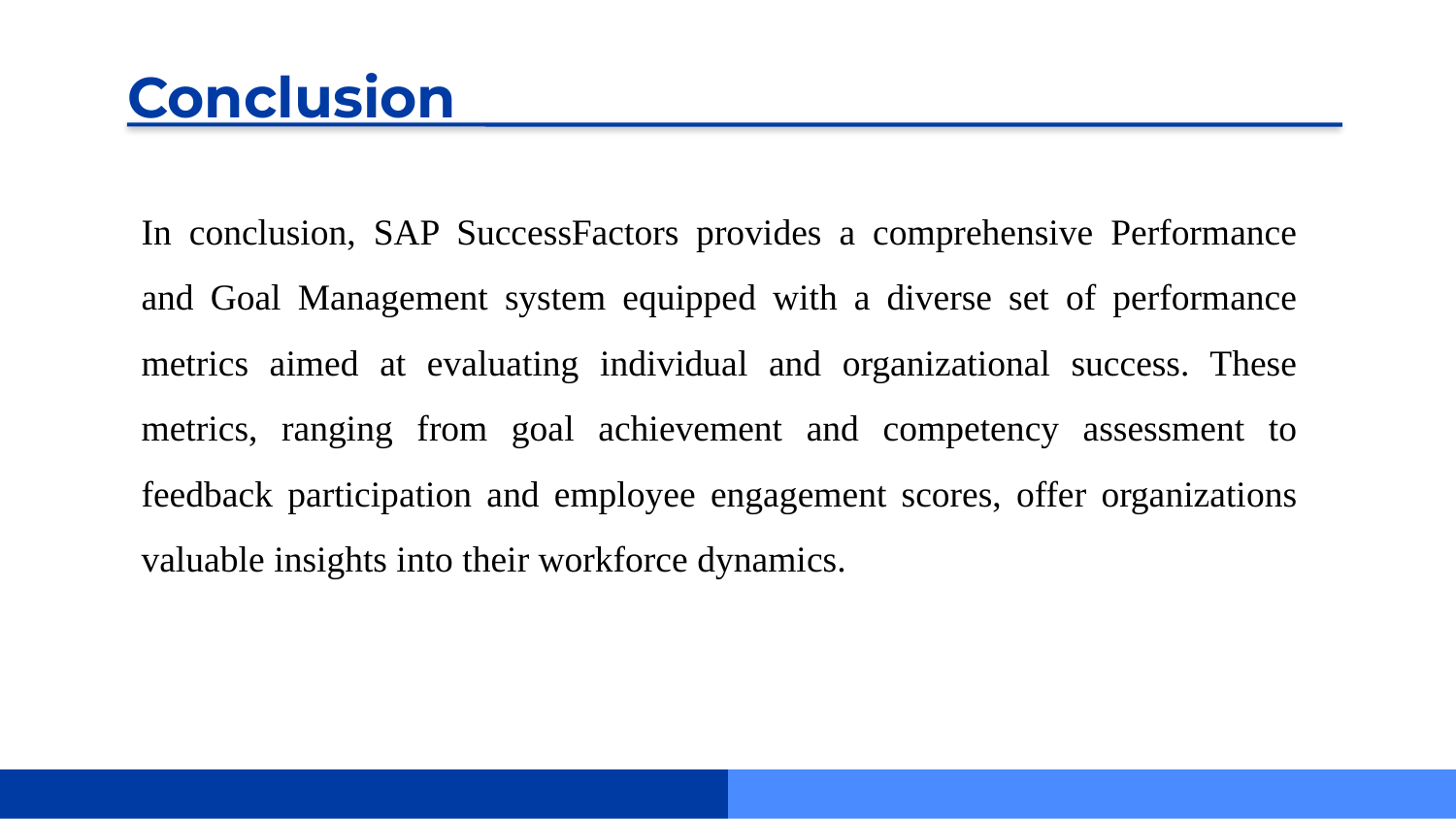

Conclusion

In conclusion, SAP SuccessFactors provides a comprehensive Performance and Goal Management system equipped with a diverse set of performance metrics aimed at evaluating individual and organizational success. These metrics, ranging from goal achievement and competency assessment to feedback participation and employee engagement scores, offer organizations valuable insights into their workforce dynamics.